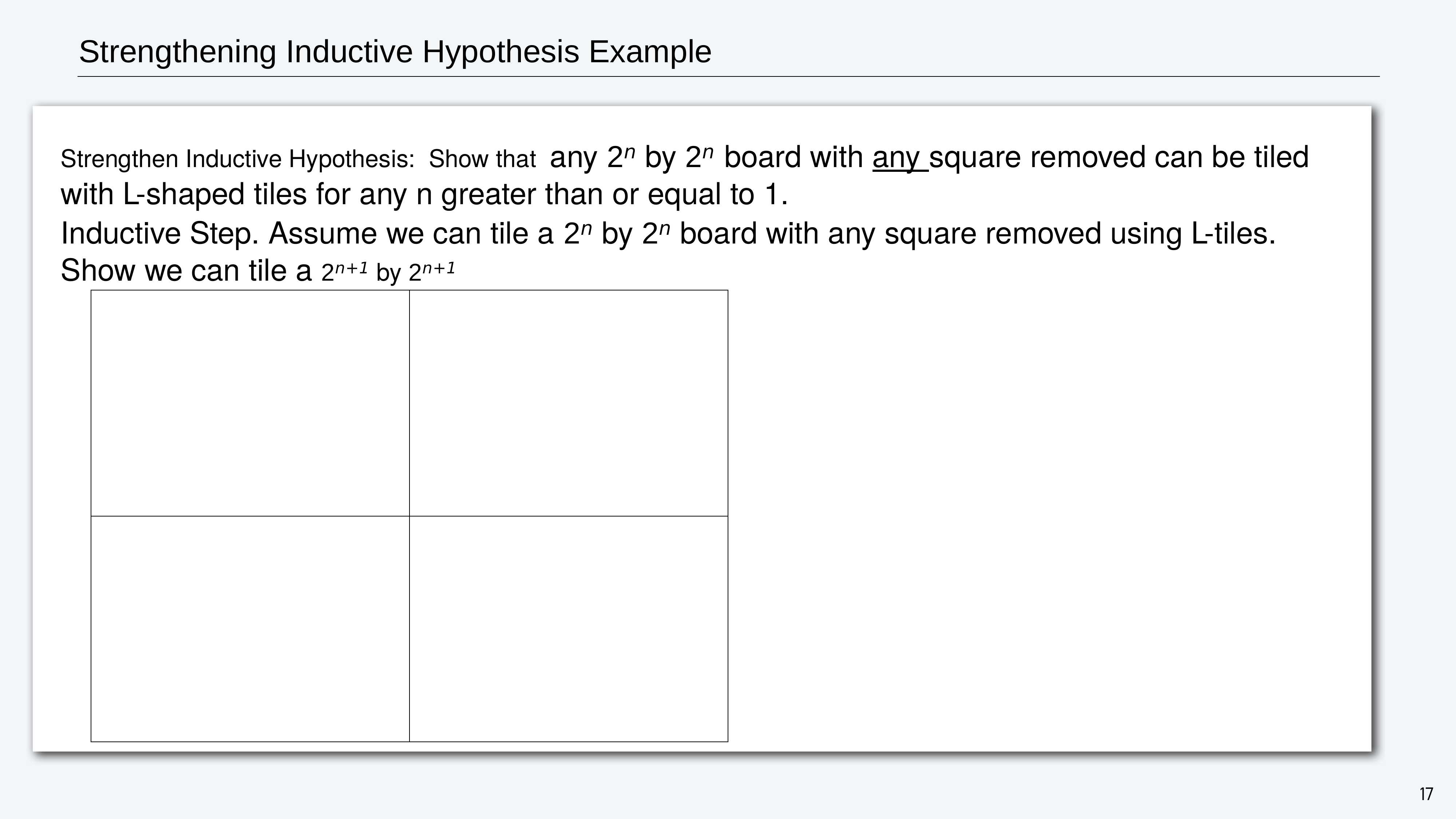

# Strengthening Inductive Hypothesis Example
Strengthen Inductive Hypothesis:  Show that  any 2n by 2n board with any square removed can be tiled with L-shaped tiles for any n greater than or equal to 1.
Inductive Step. Assume we can tile a 2n by 2n board with any square removed using L-tiles. Show we can tile a 2n+1 by 2n+1

|  |  |
| --- | --- |
|  |  |
17